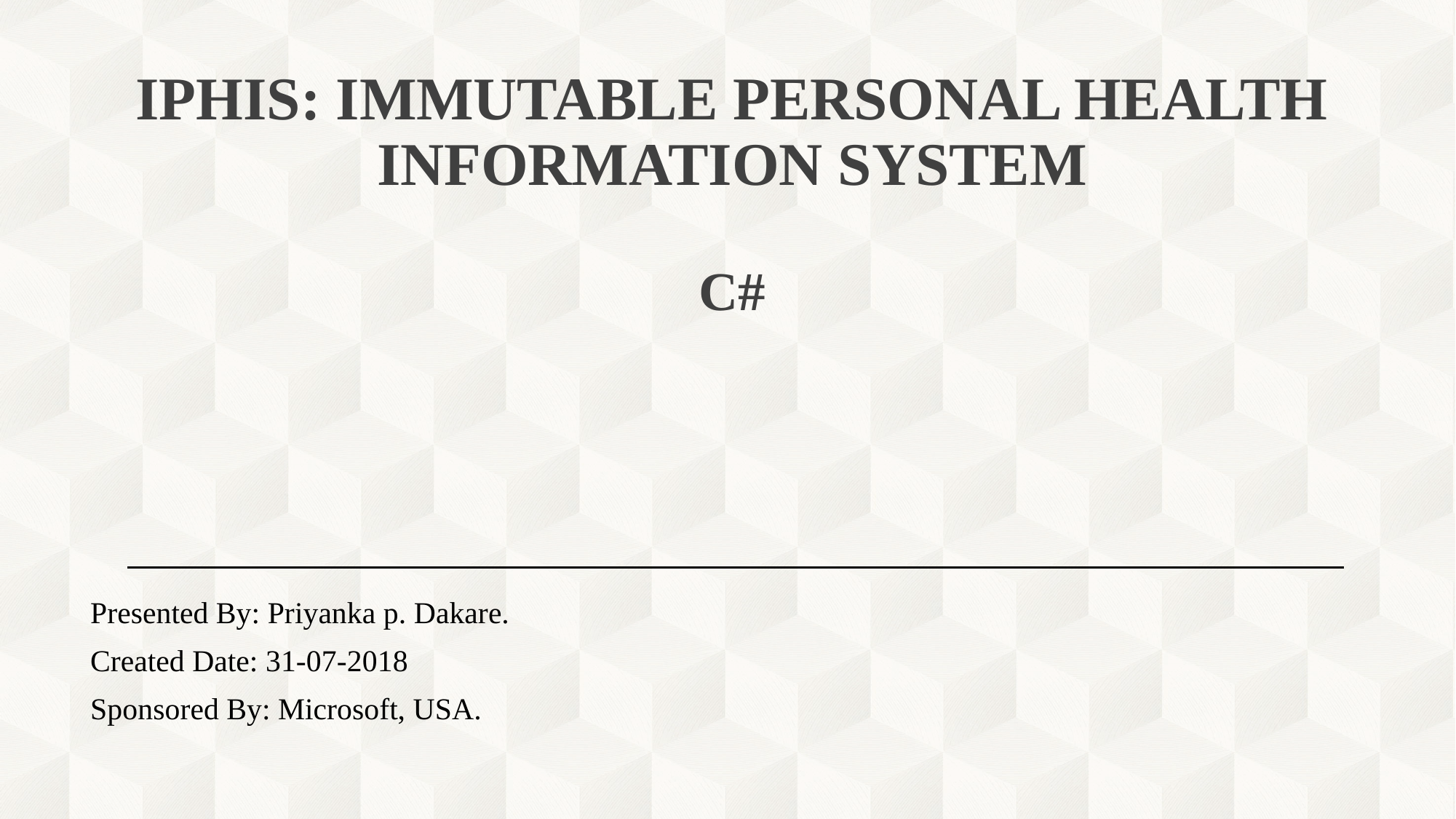

# IPHIS: IMMUTABLE PERSONAL HEALTH INFORMATION SYSTEM C#
Presented By: Priyanka p. Dakare.
Created Date: 31-07-2018
Sponsored By: Microsoft, USA.